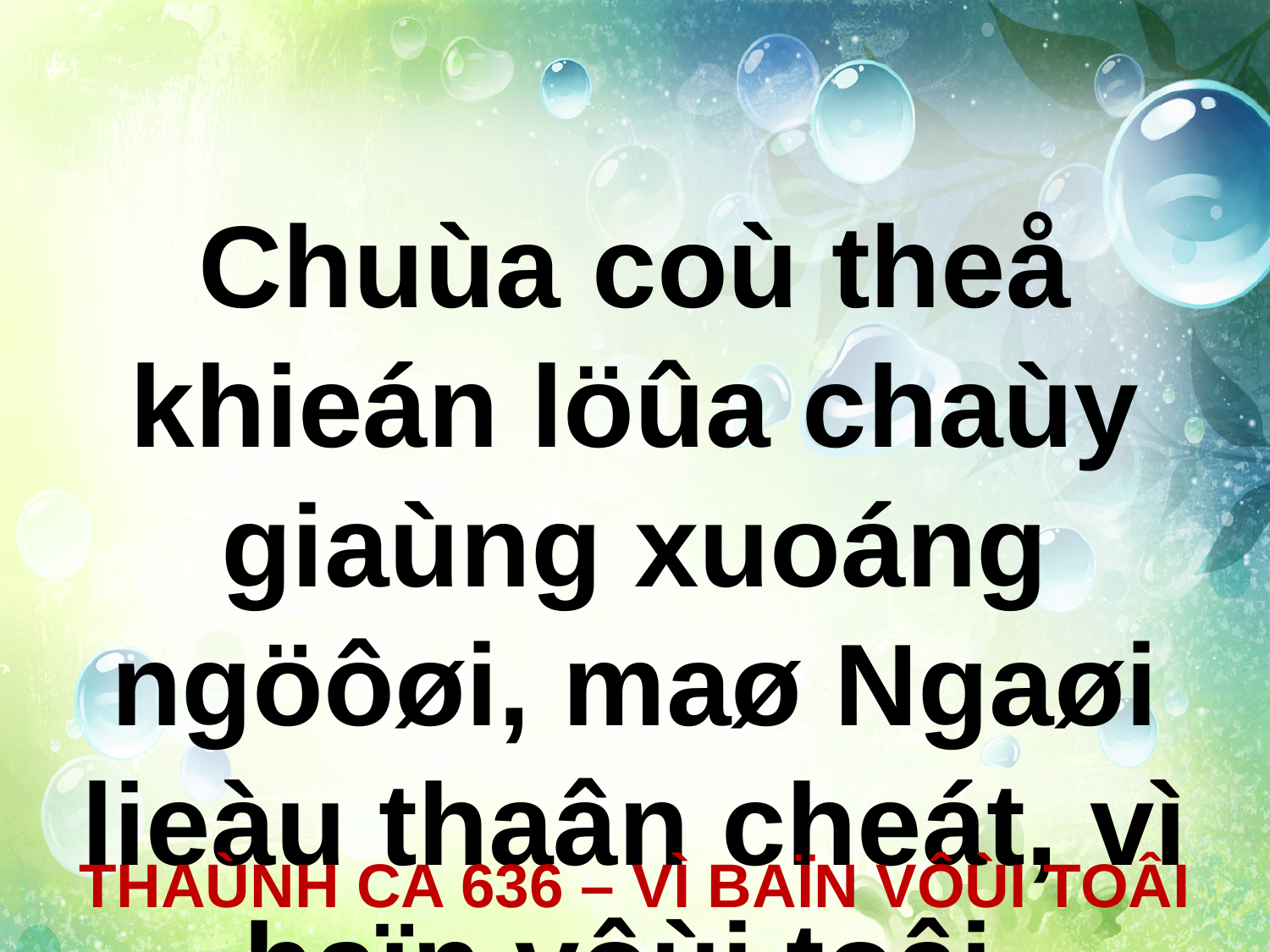

Chuùa coù theå khieán löûa chaùy giaùng xuoáng ngöôøi, maø Ngaøi lieàu thaân cheát, vì baïn vôùi toâi.
THAÙNH CA 636 – VÌ BAÏN VÔÙI TOÂI